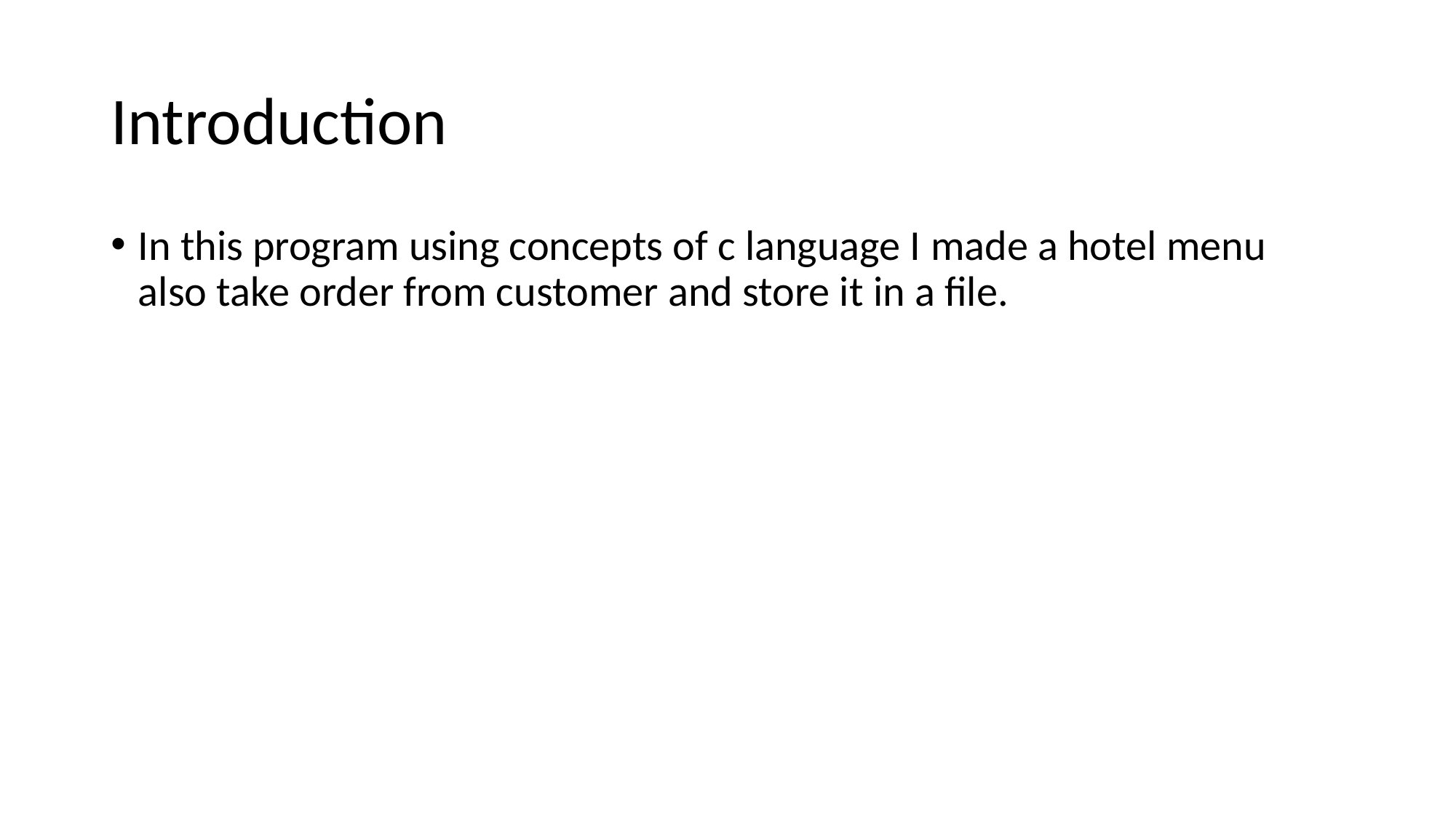

# Introduction
In this program using concepts of c language I made a hotel menu also take order from customer and store it in a file.